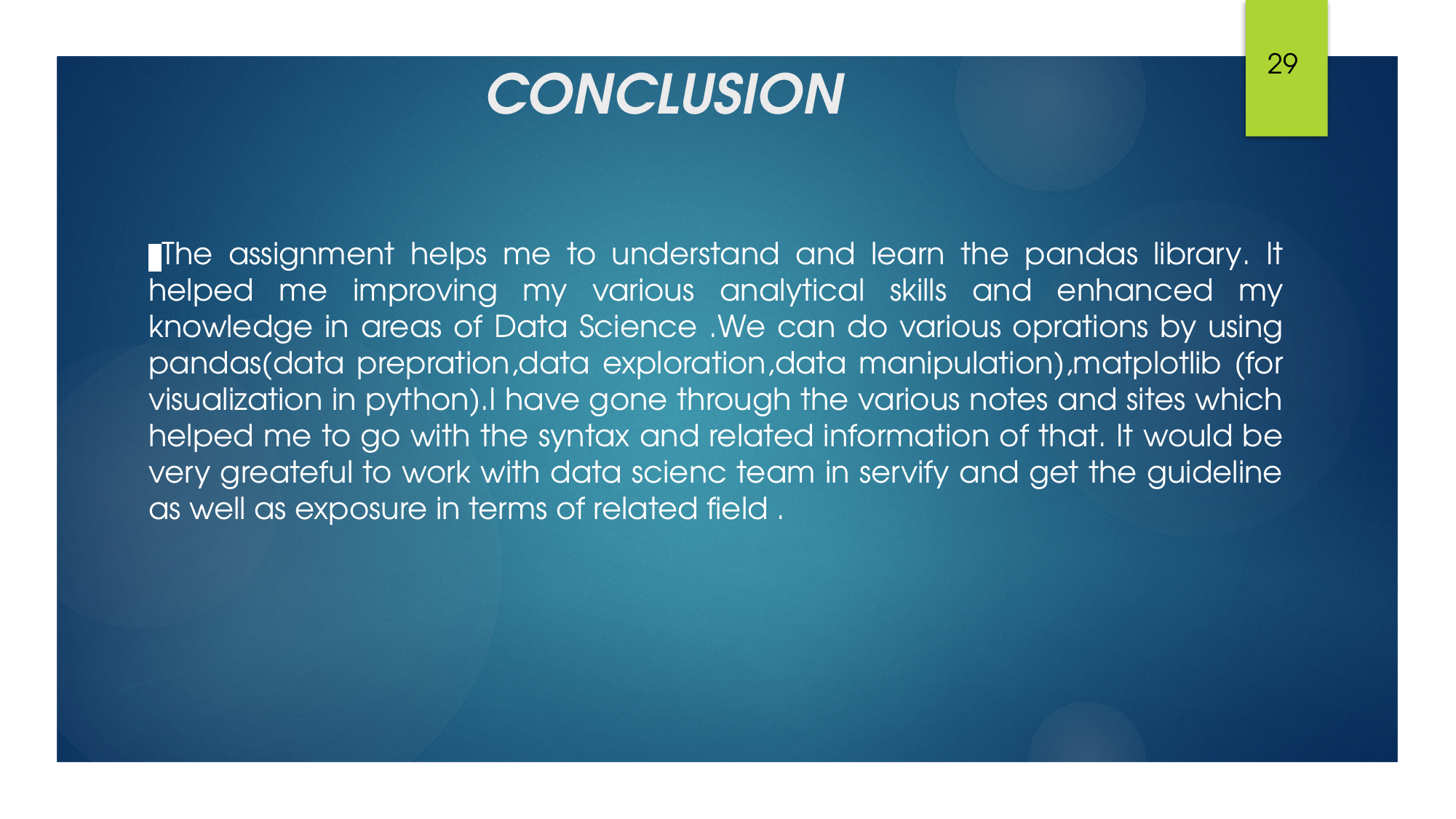

29
# CONCLUSION
 The assignment helps me to understand and learn the pandas library. It helped me improving my various analytical skills and enhanced my knowledge in areas of Data Science .We can do various oprations by using pandas(data prepration,data exploration,data manipulation),matplotlib (for visualization in python).I have gone through the various notes and sites which helped me to go with the syntax and related information of that. It would be very greateful to work with data scienc team in servify and get the guideline as well as exposure in terms of related field .